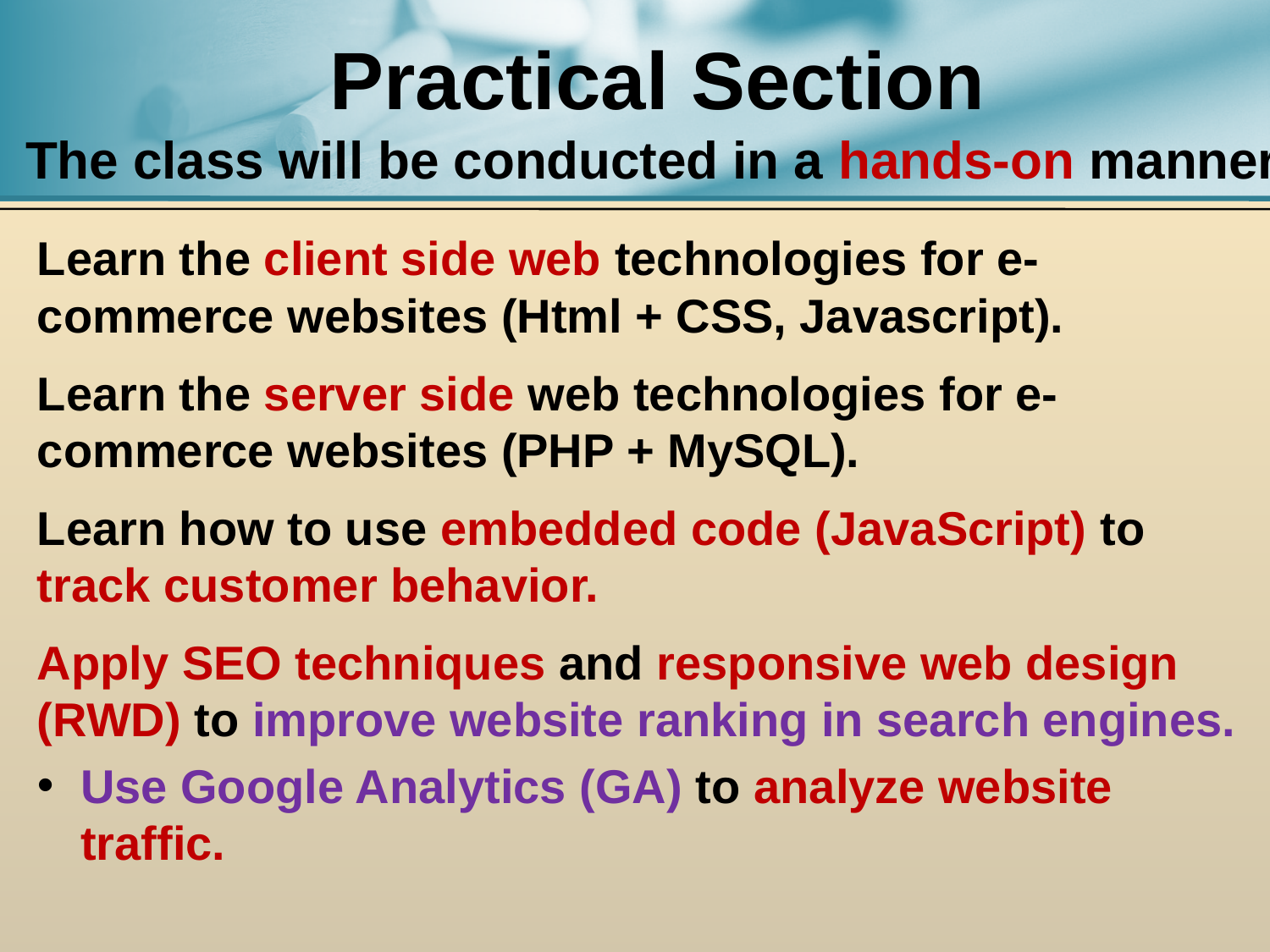

# Practical Section The class will be conducted in a hands-on manner.
Learn the client side web technologies for e-commerce websites (Html + CSS, Javascript).
Learn the server side web technologies for e-commerce websites (PHP + MySQL).
Learn how to use embedded code (JavaScript) to track customer behavior.
Apply SEO techniques and responsive web design (RWD) to improve website ranking in search engines.
Use Google Analytics (GA) to analyze website traffic.